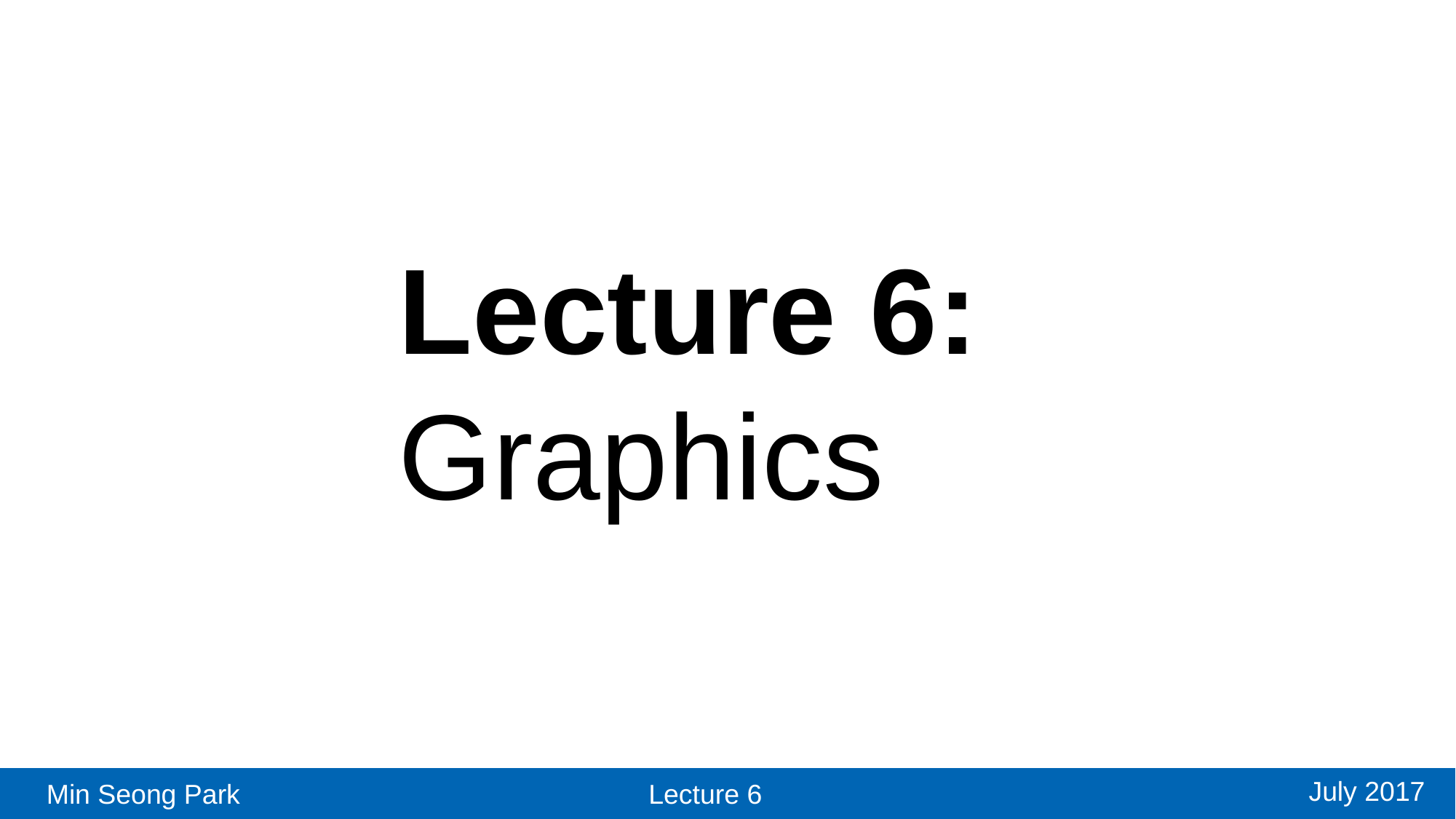

Lecture 6:
Graphics

July 2017
Min Seong Park
Lecture 6